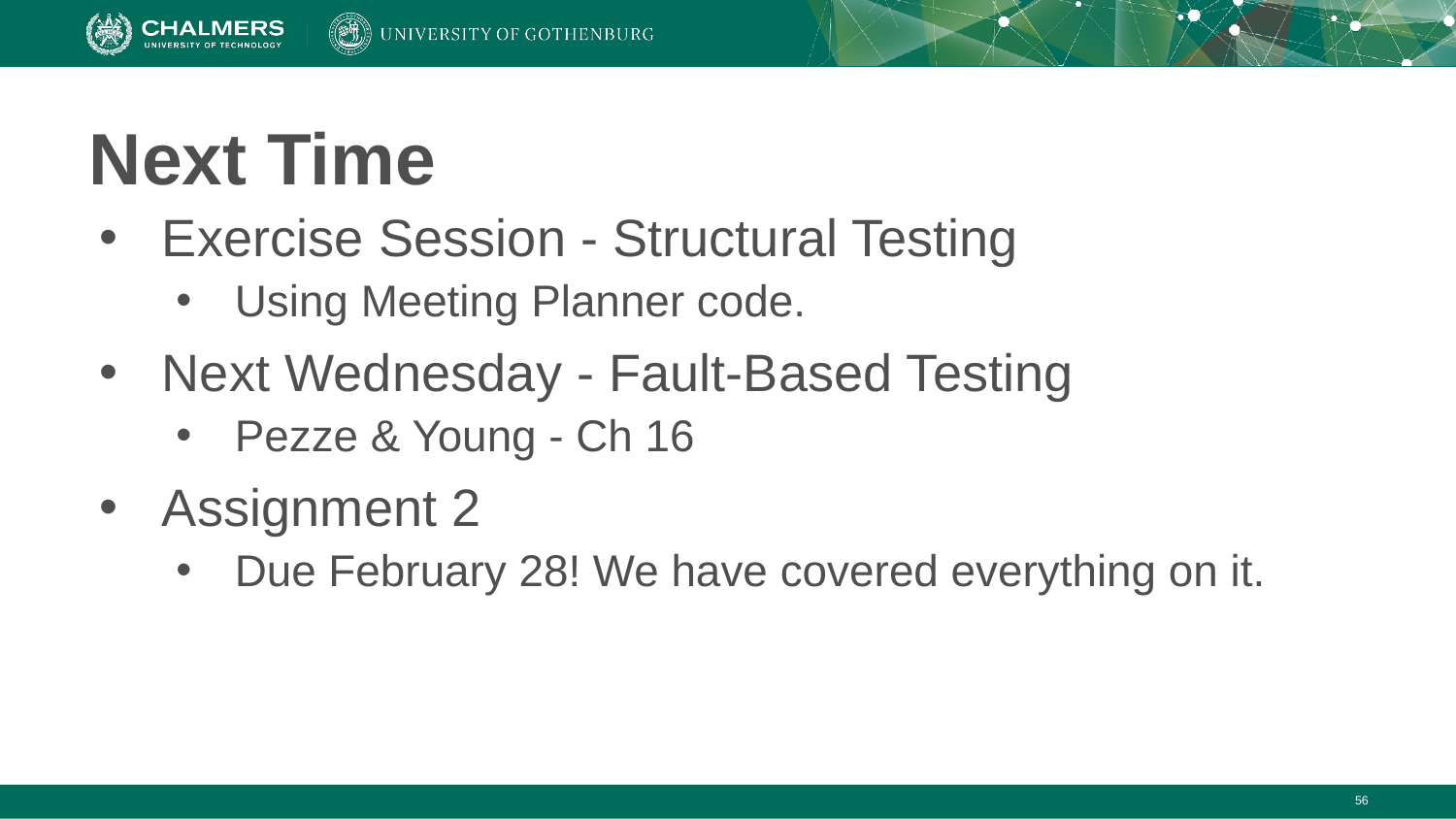

# Next Time
Exercise Session - Structural Testing
Using Meeting Planner code.
Next Wednesday - Fault-Based Testing
Pezze & Young - Ch 16
Assignment 2
Due February 28! We have covered everything on it.
56